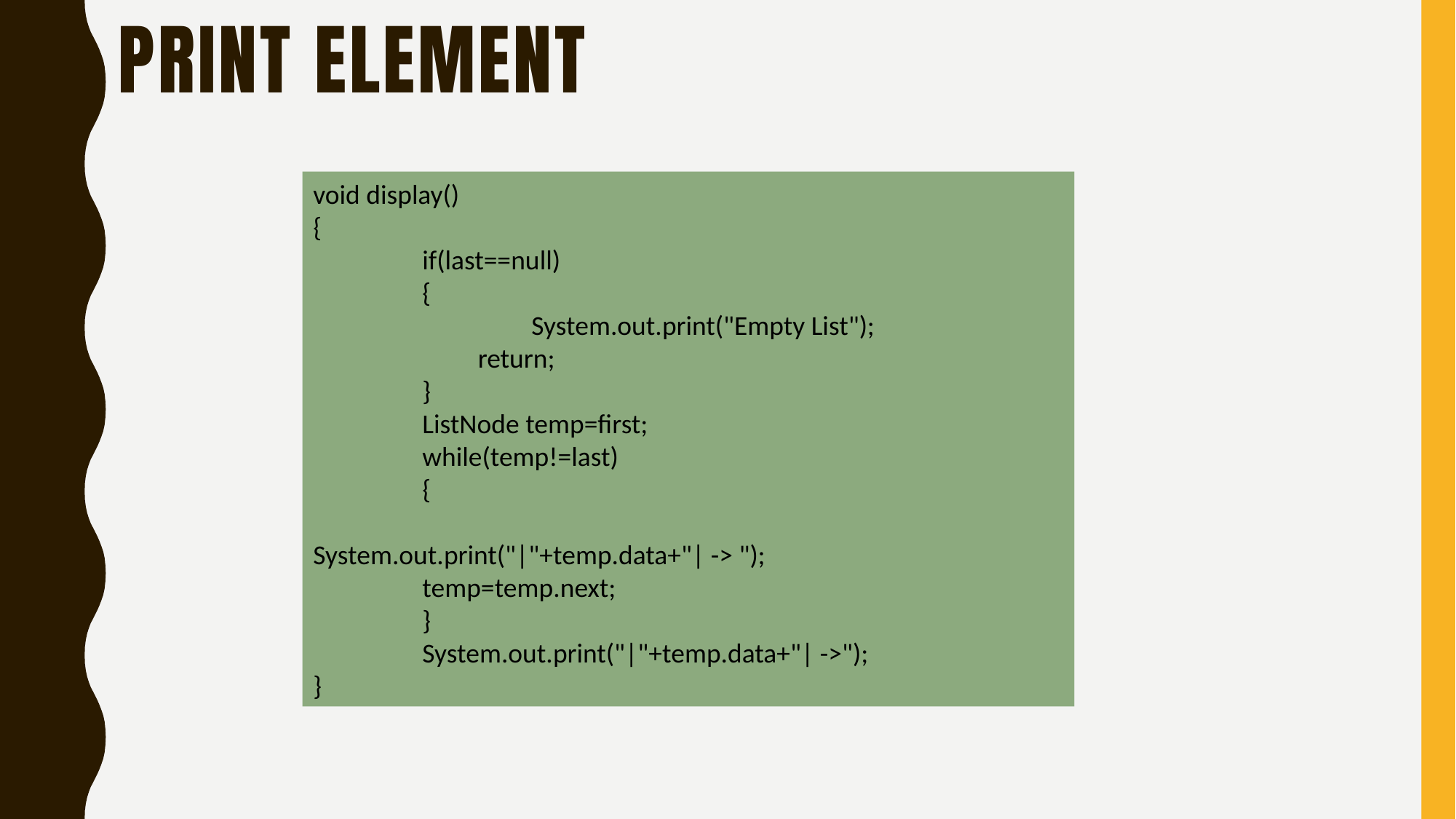

# Print element
void display()
{
	if(last==null)
	{
		System.out.print("Empty List");
	         return;
	}
	ListNode temp=first;
	while(temp!=last)
	{				    	 	  			System.out.print("|"+temp.data+"| -> ");
	temp=temp.next;
	}
	System.out.print("|"+temp.data+"| ->");
}